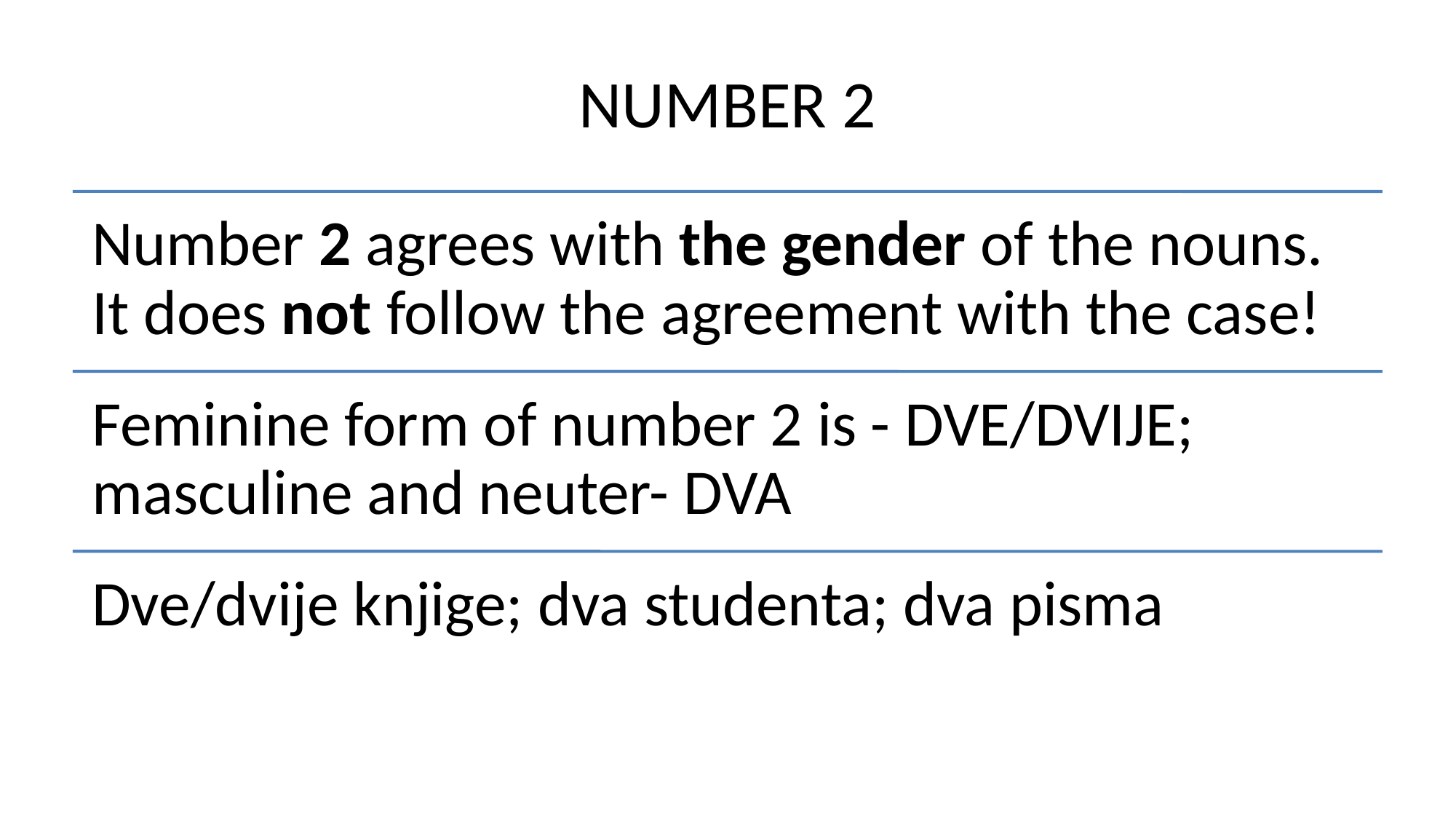

# NUMBER 2
Number 2 agrees with the gender of the nouns. It does not follow the agreement with the case!
Feminine form of number 2 is - DVE/DVIJE; masculine and neuter- DVA
Dve/dvije knjige; dva studenta; dva pisma